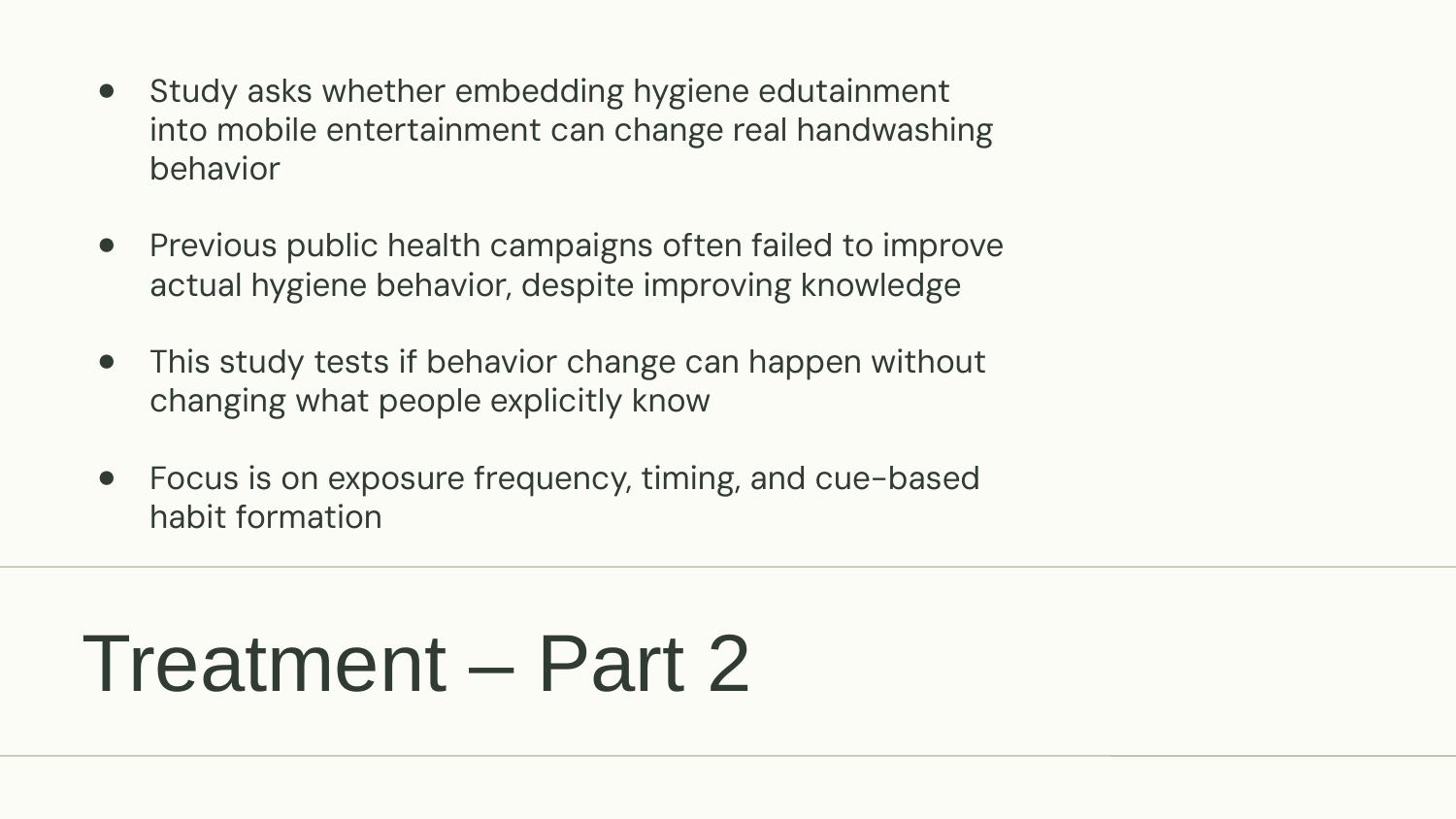

Study asks whether embedding hygiene edutainment into mobile entertainment can change real handwashing behavior
Previous public health campaigns often failed to improve actual hygiene behavior, despite improving knowledge
This study tests if behavior change can happen without changing what people explicitly know
Focus is on exposure frequency, timing, and cue-based habit formation
# Treatment – Part 2